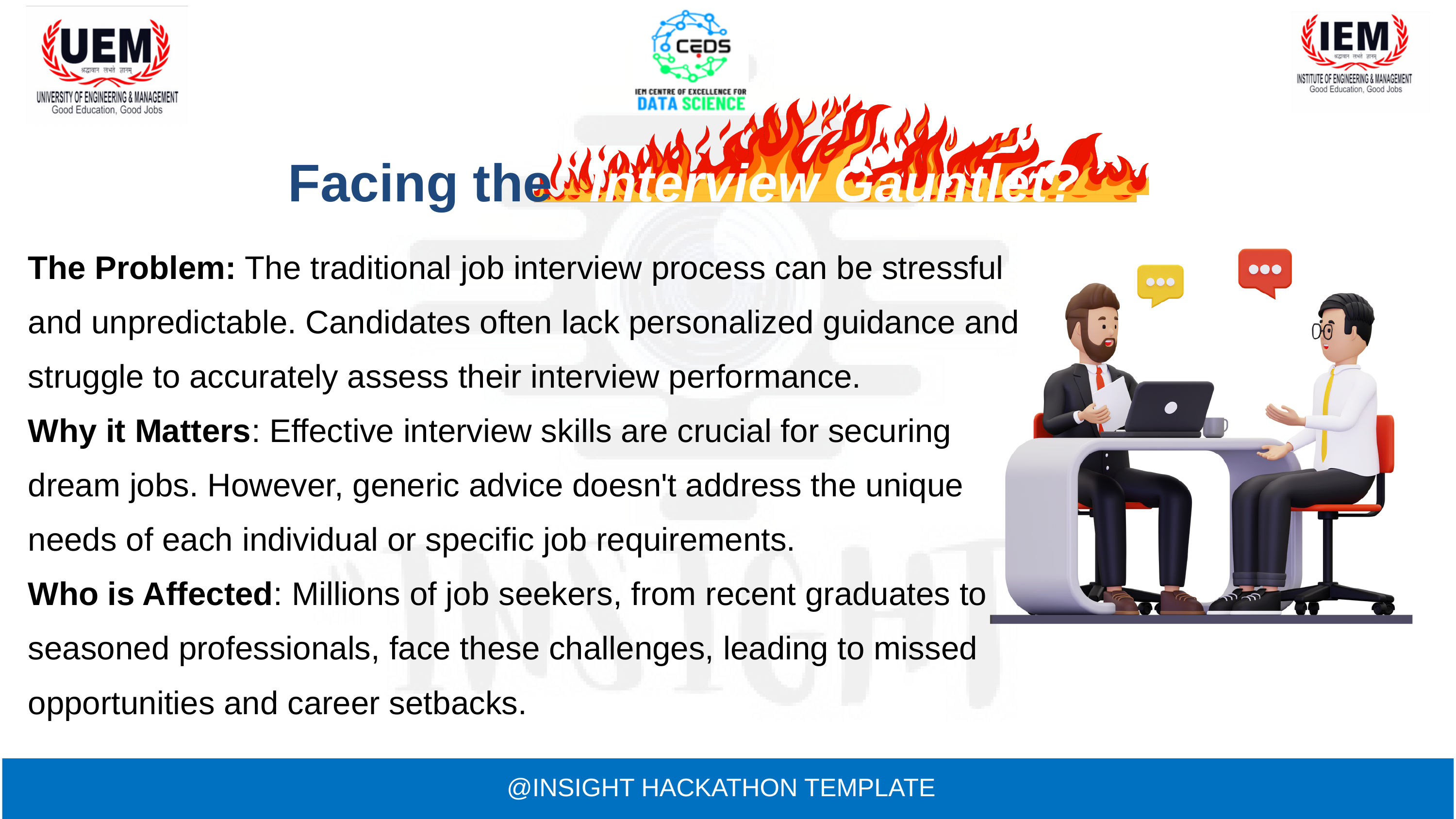

Facing the
 Interview Gauntlet?
The Problem: The traditional job interview process can be stressful and unpredictable. Candidates often lack personalized guidance and struggle to accurately assess their interview performance.
Why it Matters: Effective interview skills are crucial for securing dream jobs. However, generic advice doesn't address the unique needs of each individual or specific job requirements.
Who is Affected: Millions of job seekers, from recent graduates to seasoned professionals, face these challenges, leading to missed opportunities and career setbacks.

@INSIGHT HACKATHON TEMPLATE